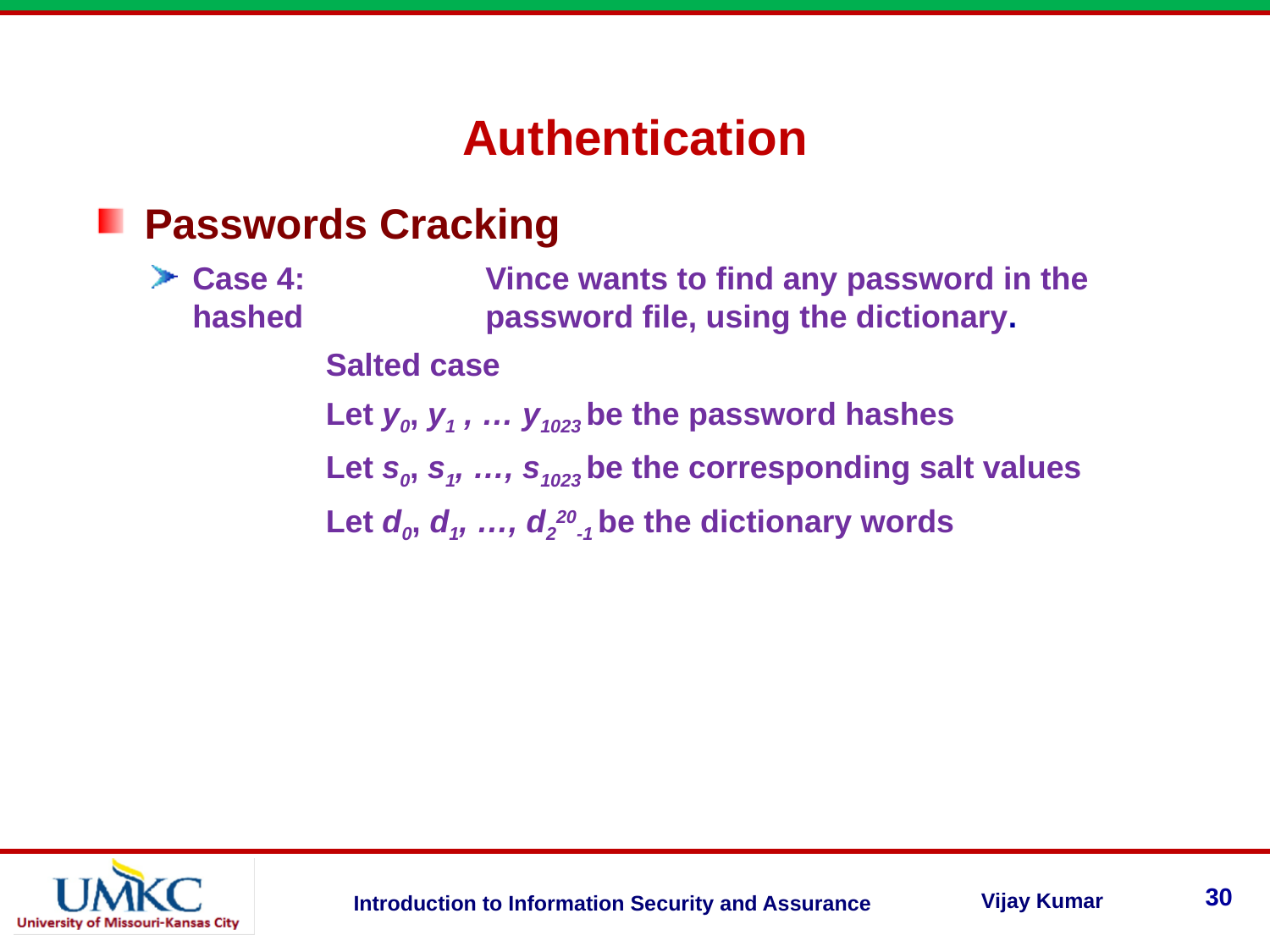

Authentication
Passwords Cracking
Case 4:	Vince wants to find any password in the hashed 	password file, using the dictionary.
Salted case
Let y0, y1 , … y1023 be the password hashes
Let s0, s1, …, s1023 be the corresponding salt values
Let d0, d1, …, d220-1 be the dictionary words
30